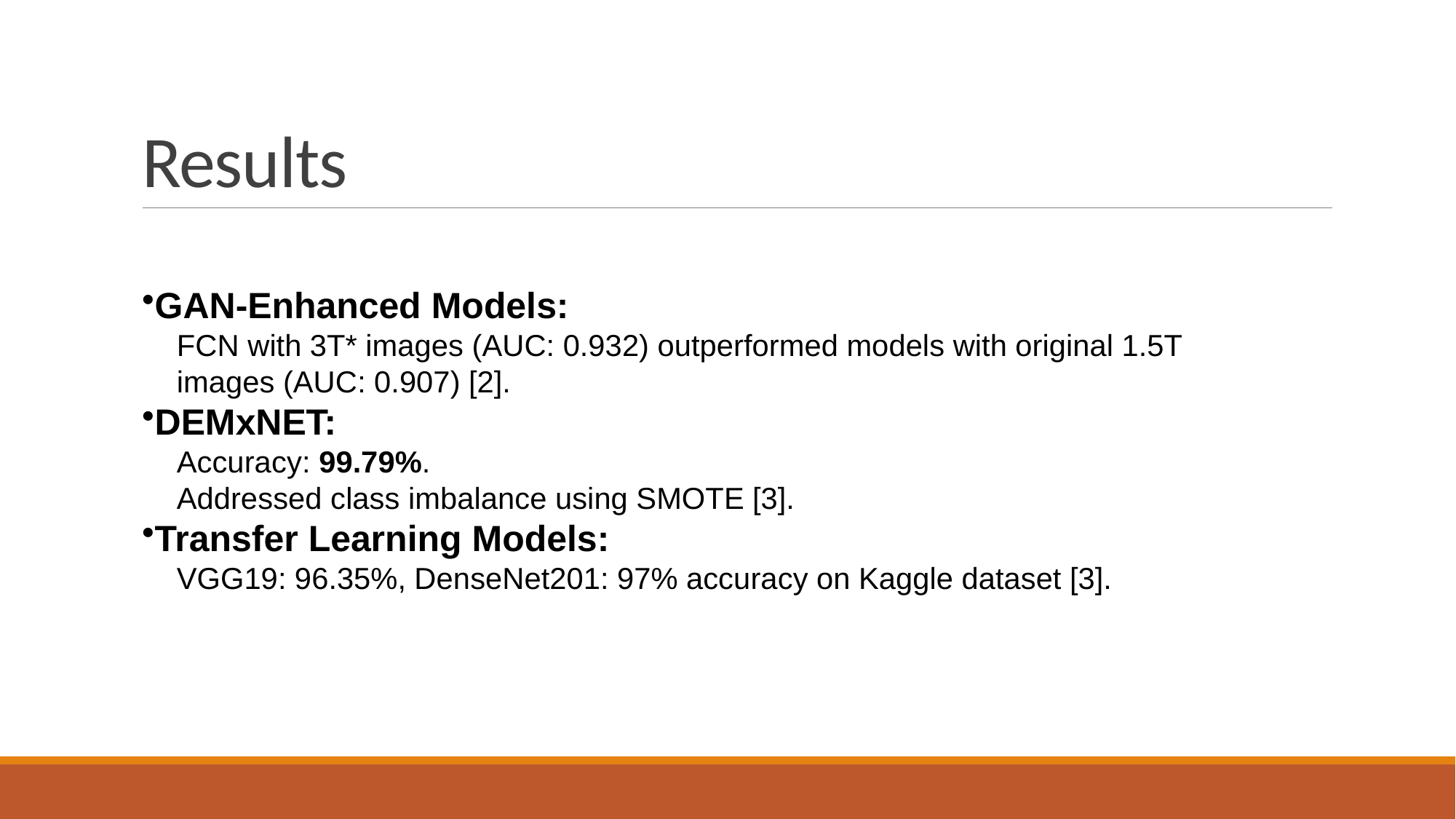

# Results
GAN-Enhanced Models:
FCN with 3T* images (AUC: 0.932) outperformed models with original 1.5T
images (AUC: 0.907) [2].
DEMxNET:
Accuracy: 99.79%.
Addressed class imbalance using SMOTE [3].
Transfer Learning Models:
VGG19: 96.35%, DenseNet201: 97% accuracy on Kaggle dataset [3].